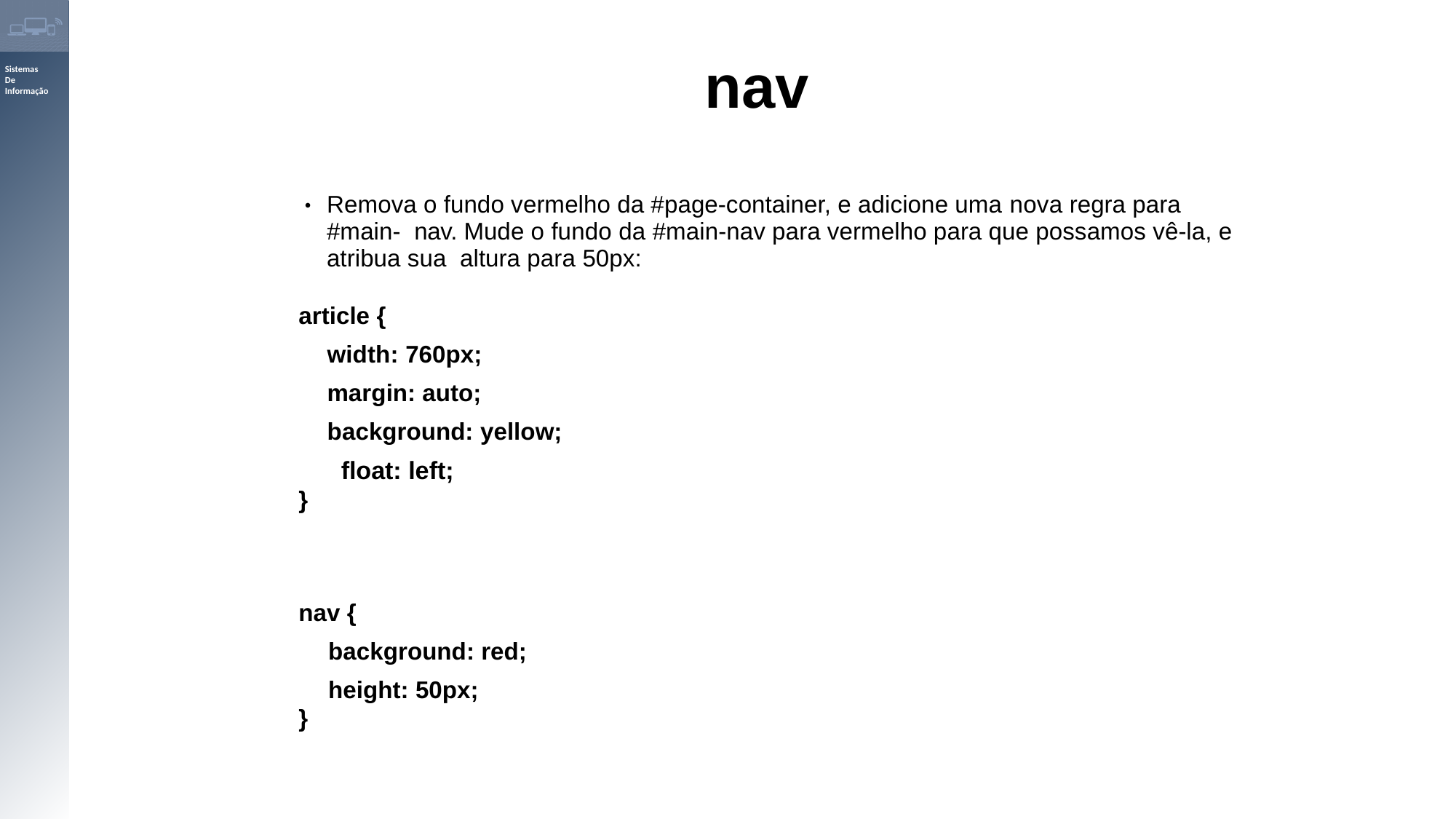

nav
Remova o fundo vermelho da #page-container, e adicione uma nova regra para #main-  nav. Mude o fundo da #main-nav para vermelho para que possamos vê-la, e atribua sua  altura para 50px:

article {
width: 760px;
margin: auto;
background: yellow;
  float: left;
}
●
nav {
background: red;  height: 50px;
}